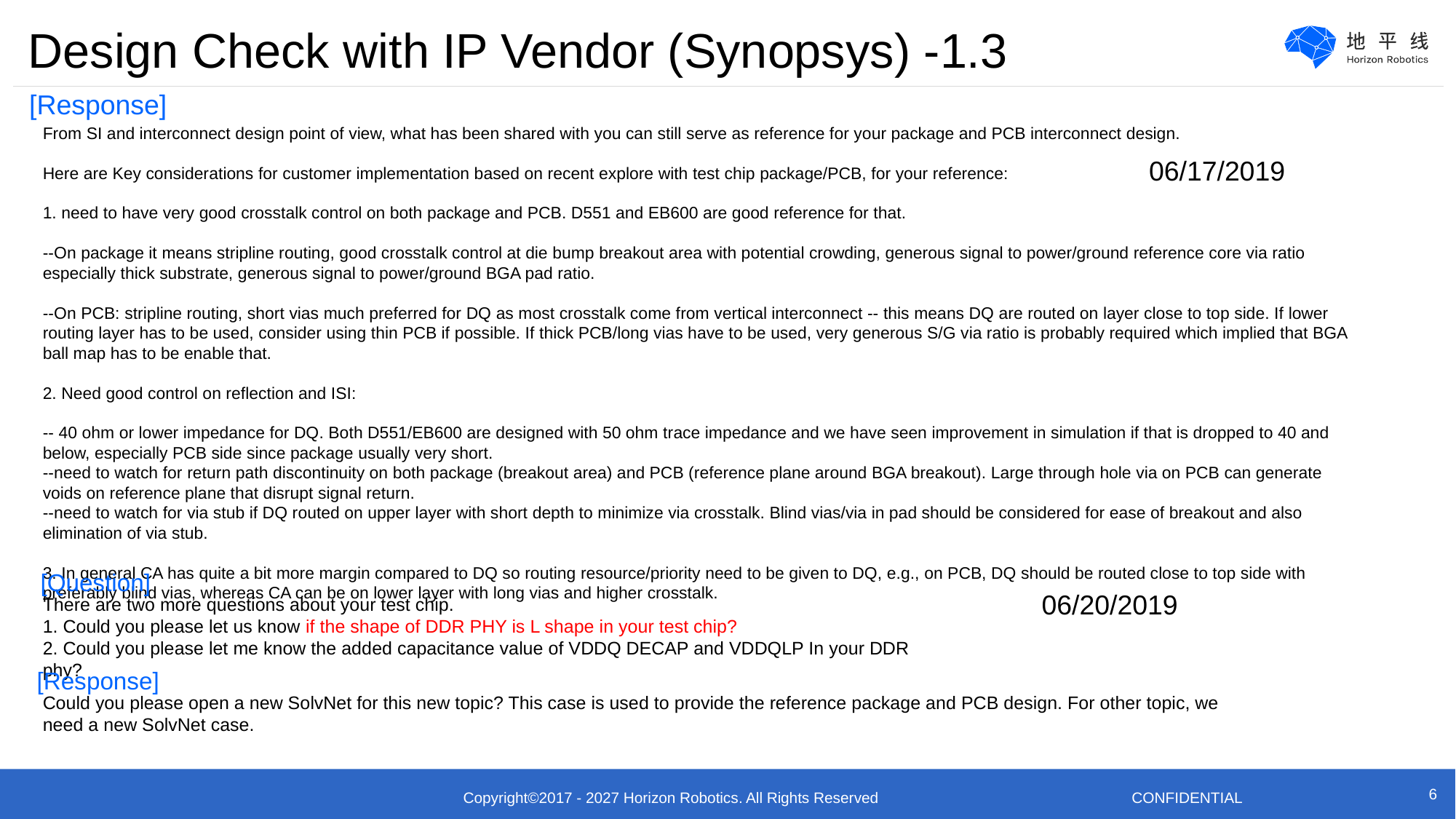

Design Check with IP Vendor (Synopsys) -1.3
[Response]
From SI and interconnect design point of view, what has been shared with you can still serve as reference for your package and PCB interconnect design.
Here are Key considerations for customer implementation based on recent explore with test chip package/PCB, for your reference:
1. need to have very good crosstalk control on both package and PCB. D551 and EB600 are good reference for that.
--On package it means stripline routing, good crosstalk control at die bump breakout area with potential crowding, generous signal to power/ground reference core via ratio especially thick substrate, generous signal to power/ground BGA pad ratio.
--On PCB: stripline routing, short vias much preferred for DQ as most crosstalk come from vertical interconnect -- this means DQ are routed on layer close to top side. If lower routing layer has to be used, consider using thin PCB if possible. If thick PCB/long vias have to be used, very generous S/G via ratio is probably required which implied that BGA ball map has to be enable that.
2. Need good control on reflection and ISI:
-- 40 ohm or lower impedance for DQ. Both D551/EB600 are designed with 50 ohm trace impedance and we have seen improvement in simulation if that is dropped to 40 and below, especially PCB side since package usually very short.
--need to watch for return path discontinuity on both package (breakout area) and PCB (reference plane around BGA breakout). Large through hole via on PCB can generate voids on reference plane that disrupt signal return.
--need to watch for via stub if DQ routed on upper layer with short depth to minimize via crosstalk. Blind vias/via in pad should be considered for ease of breakout and also elimination of via stub.
3. In general CA has quite a bit more margin compared to DQ so routing resource/priority need to be given to DQ, e.g., on PCB, DQ should be routed close to top side with preferably blind vias, whereas CA can be on lower layer with long vias and higher crosstalk.
06/17/2019
[Question]
06/20/2019
There are two more questions about your test chip.
1. Could you please let us know if the shape of DDR PHY is L shape in your test chip?
2. Could you please let me know the added capacitance value of VDDQ DECAP and VDDQLP In your DDR phy?
[Response]
Could you please open a new SolvNet for this new topic? This case is used to provide the reference package and PCB design. For other topic, we need a new SolvNet case.
6